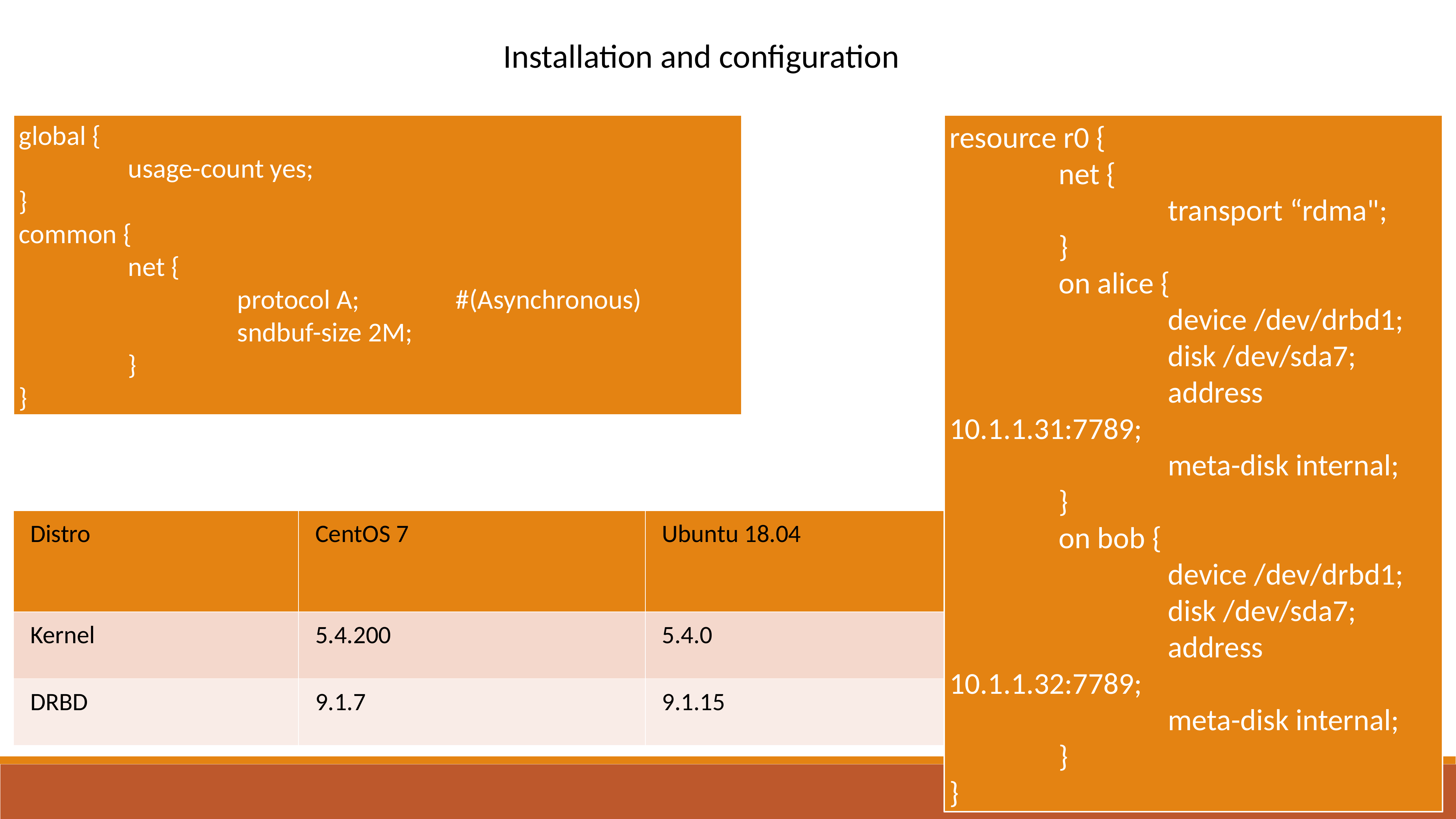

Installation and configuration
global {
		usage-count yes;
}
common {
		net {
				protocol A;		#(Asynchronous)
				sndbuf-size 2M;
		}
}
resource r0 {
		net {
				transport “rdma";
		}
		on alice {
				device /dev/drbd1;
				disk /dev/sda7;
				address 10.1.1.31:7789;
				meta-disk internal;
		}
		on bob {
				device /dev/drbd1;
				disk /dev/sda7;
				address 10.1.1.32:7789;
				meta-disk internal;
		}
}
| Distro | CentOS 7 | Ubuntu 18.04 |
| --- | --- | --- |
| Kernel | 5.4.200 | 5.4.0 |
| DRBD | 9.1.7 | 9.1.15 |